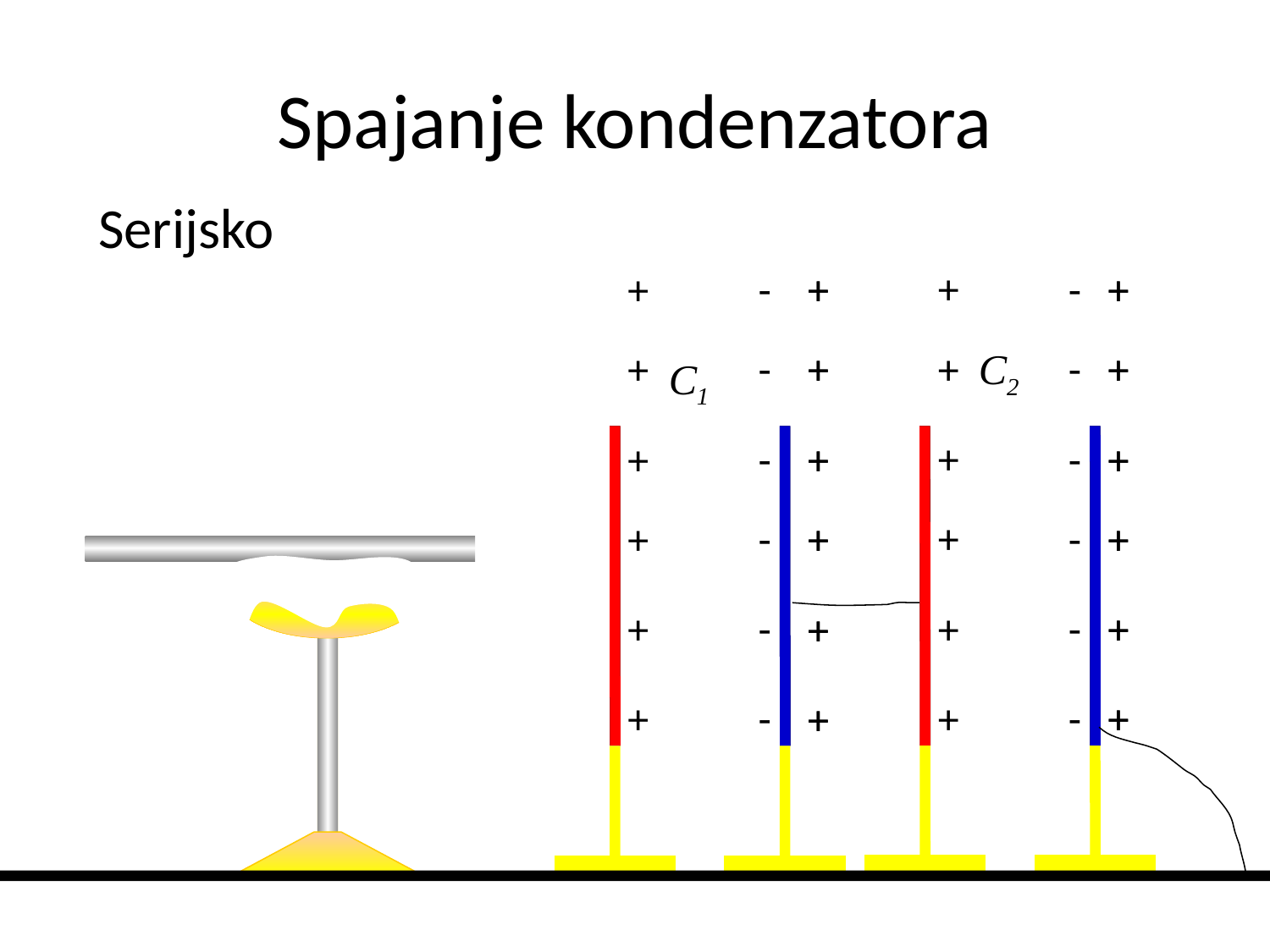

# Spajanje kondenzatora
Serijsko
+
+
+
+
+
+
+
+
+
+
+
+
-
-
-
-
-
-
-
-
-
-
-
-
+
+
+
+
+
+
+
+
+
+
+
+
+
+
+
+
+
+
+
+
+
+
+
+
C2
C1